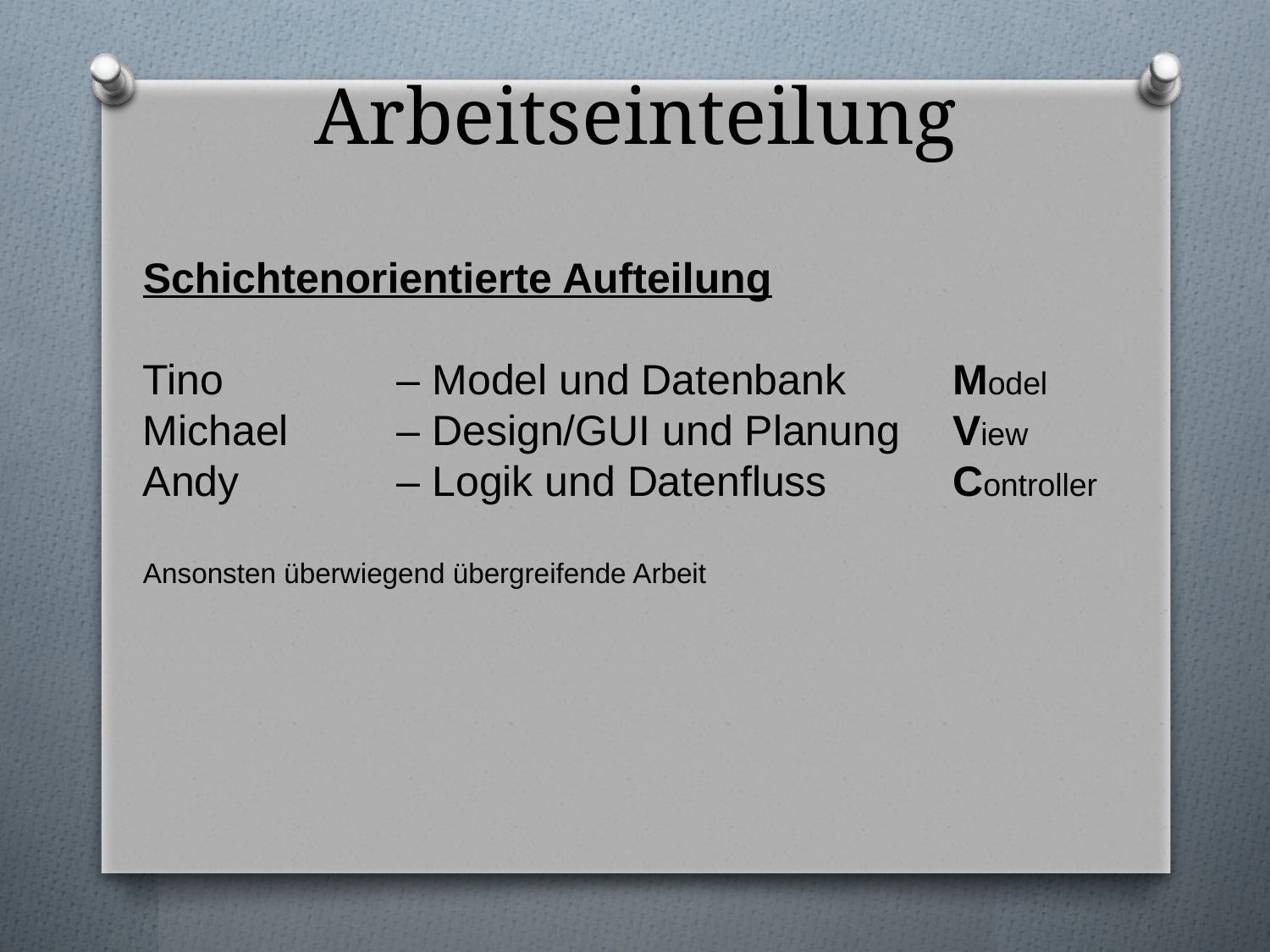

# Arbeitseinteilung
Schichtenorientierte Aufteilung

Tino 		– Model und Datenbank
Michael 	– Design/GUI und Planung
Andy 		– Logik und Datenfluss

Ansonsten überwiegend übergreifende Arbeit

Model
View
Controller